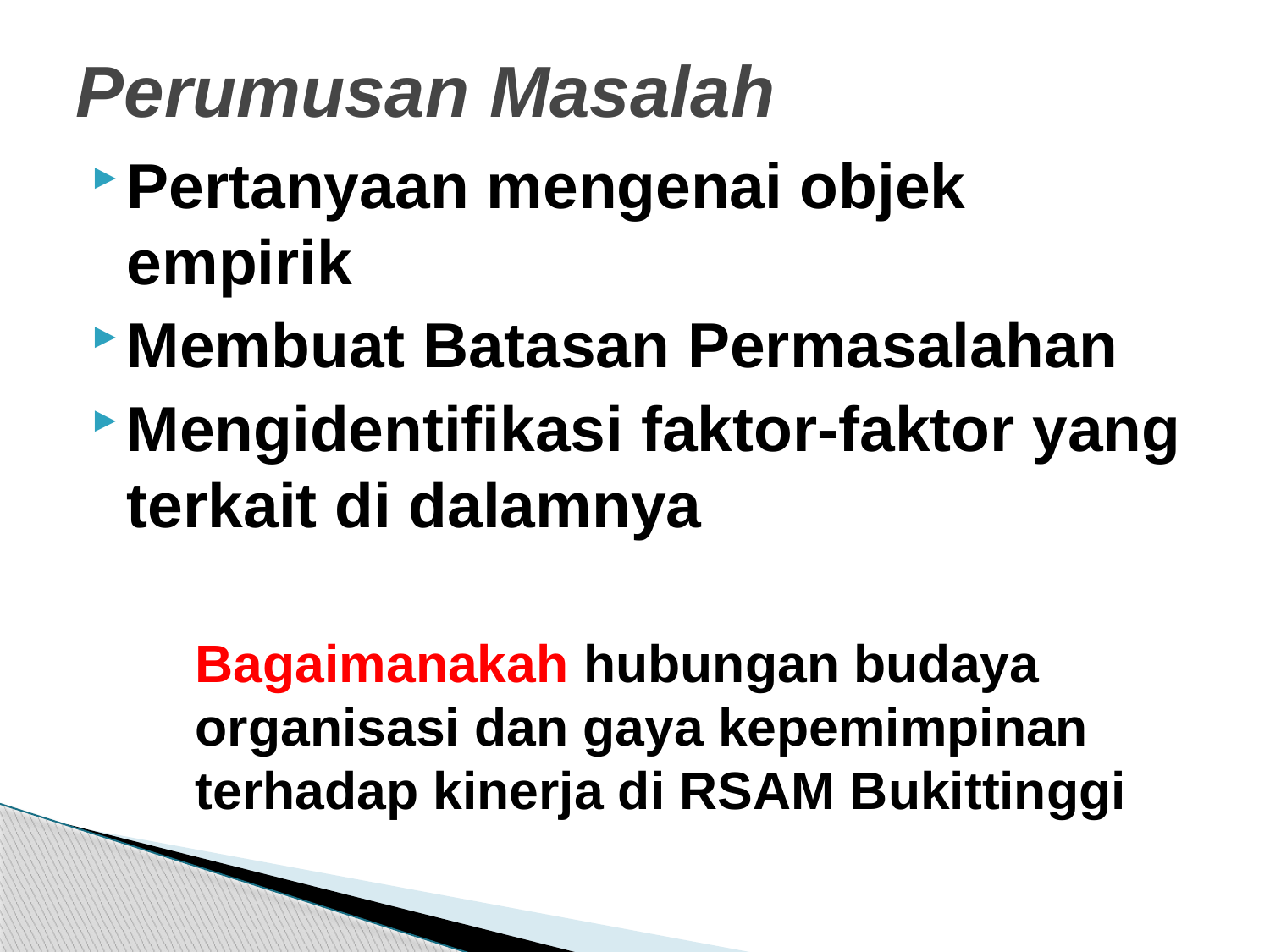

# Perumusan Masalah
Pertanyaan mengenai objek empirik
Membuat Batasan Permasalahan
Mengidentifikasi faktor-faktor yang terkait di dalamnya

	Bagaimanakah hubungan budaya organisasi dan gaya kepemimpinan terhadap kinerja di RSAM Bukittinggi